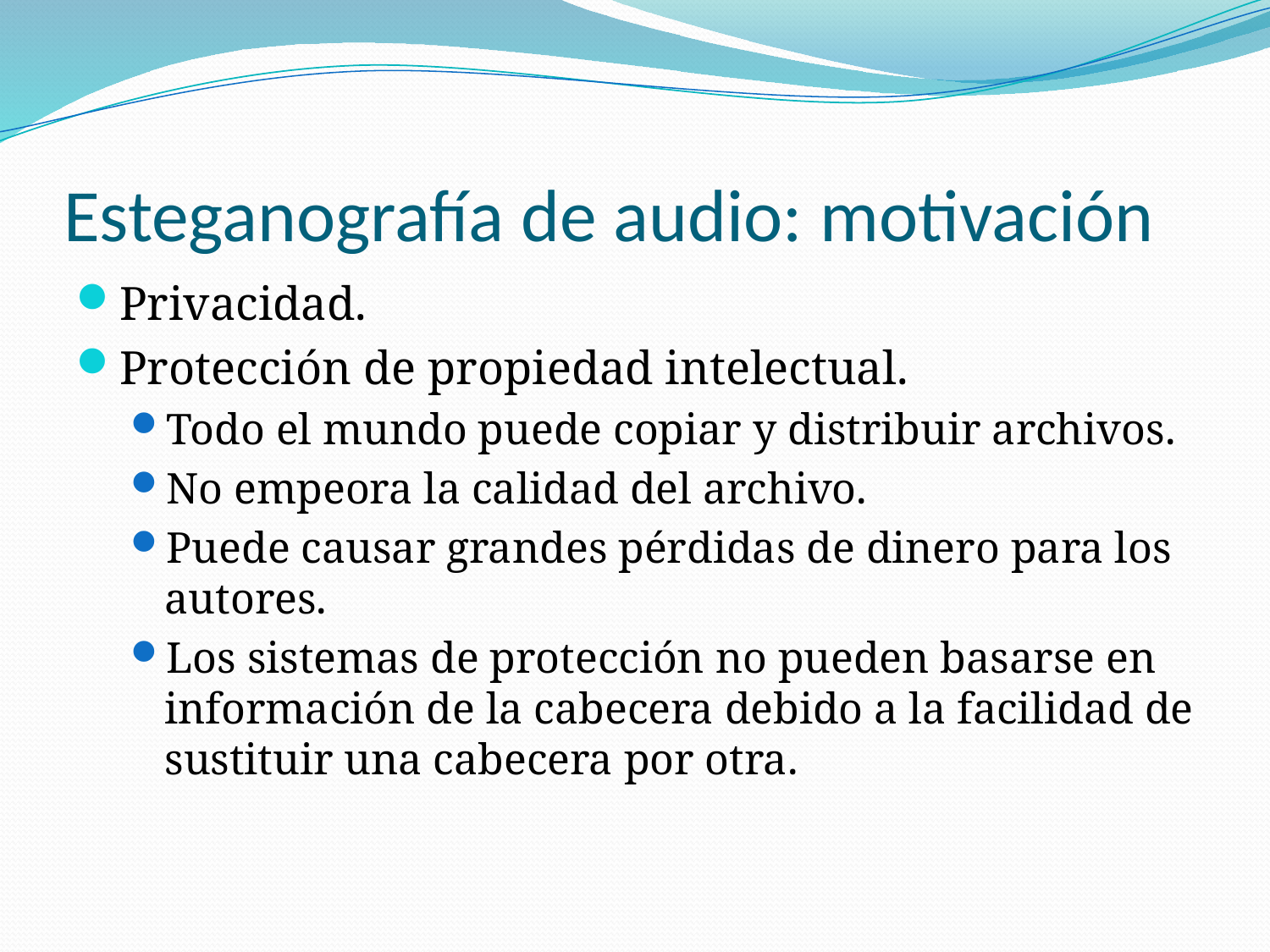

# Esteganografía de audio: motivación
Privacidad.
Protección de propiedad intelectual.
Todo el mundo puede copiar y distribuir archivos.
No empeora la calidad del archivo.
Puede causar grandes pérdidas de dinero para los autores.
Los sistemas de protección no pueden basarse en información de la cabecera debido a la facilidad de sustituir una cabecera por otra.